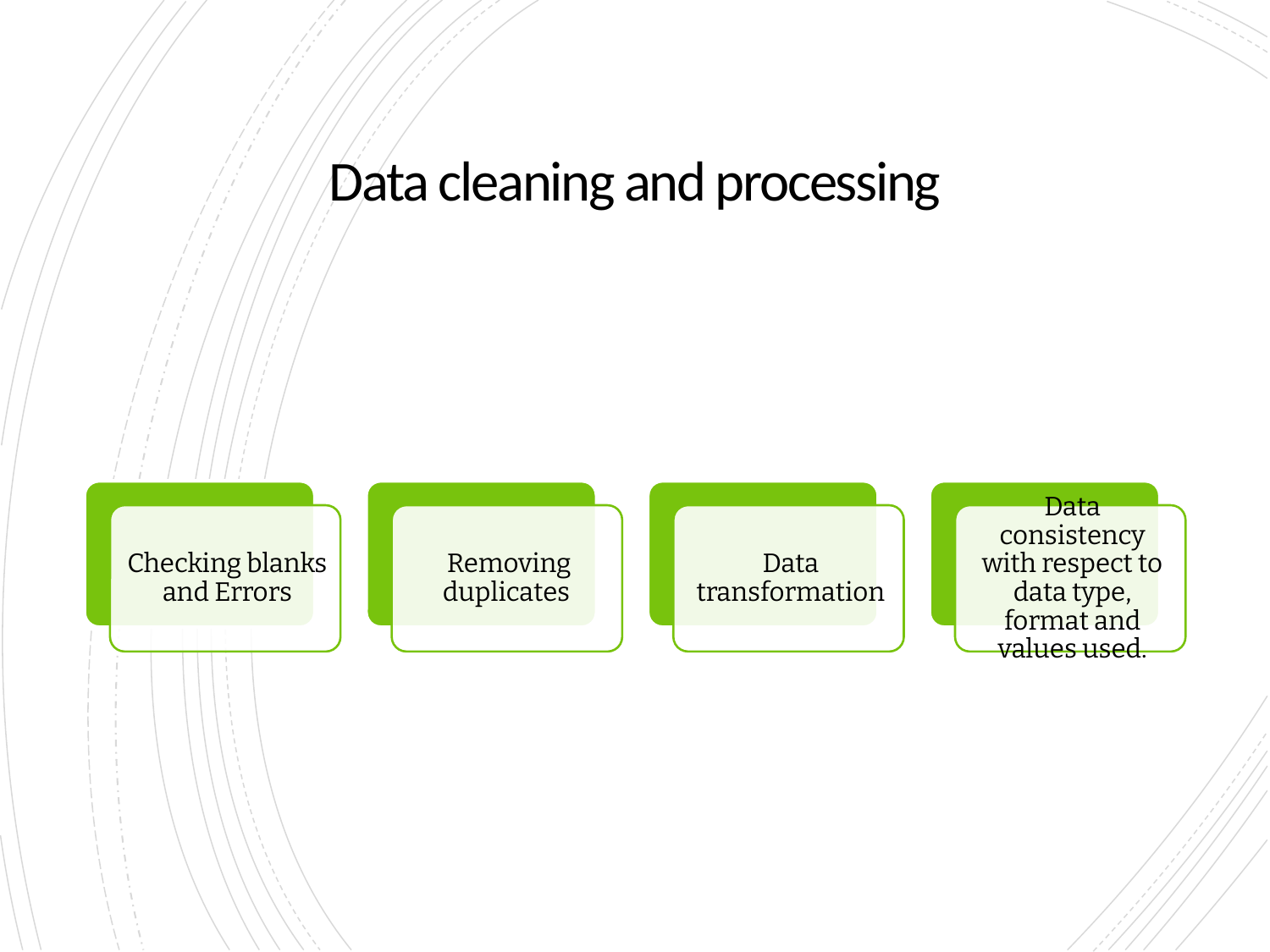

# Data cleaning and processing
Checking blanks and Errors
Removing duplicates
Data transformation
Data consistency with respect to data type, format and values used.